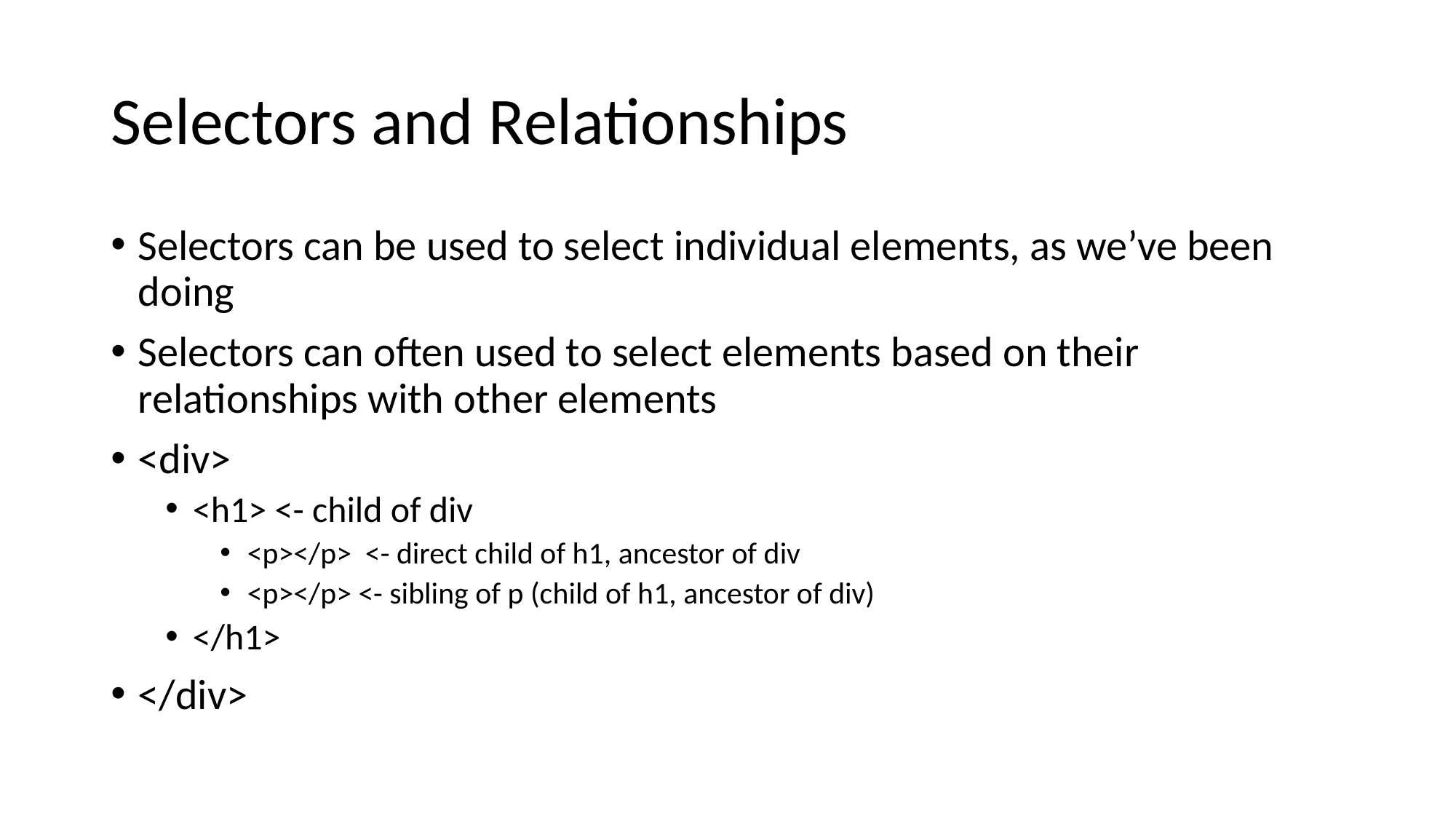

# Selectors and Relationships
Selectors can be used to select individual elements, as we’ve been doing
Selectors can often used to select elements based on their relationships with other elements
<div>
<h1> <- child of div
<p></p>  <- direct child of h1, ancestor of div
<p></p> <- sibling of p (child of h1, ancestor of div)
</h1>
</div>